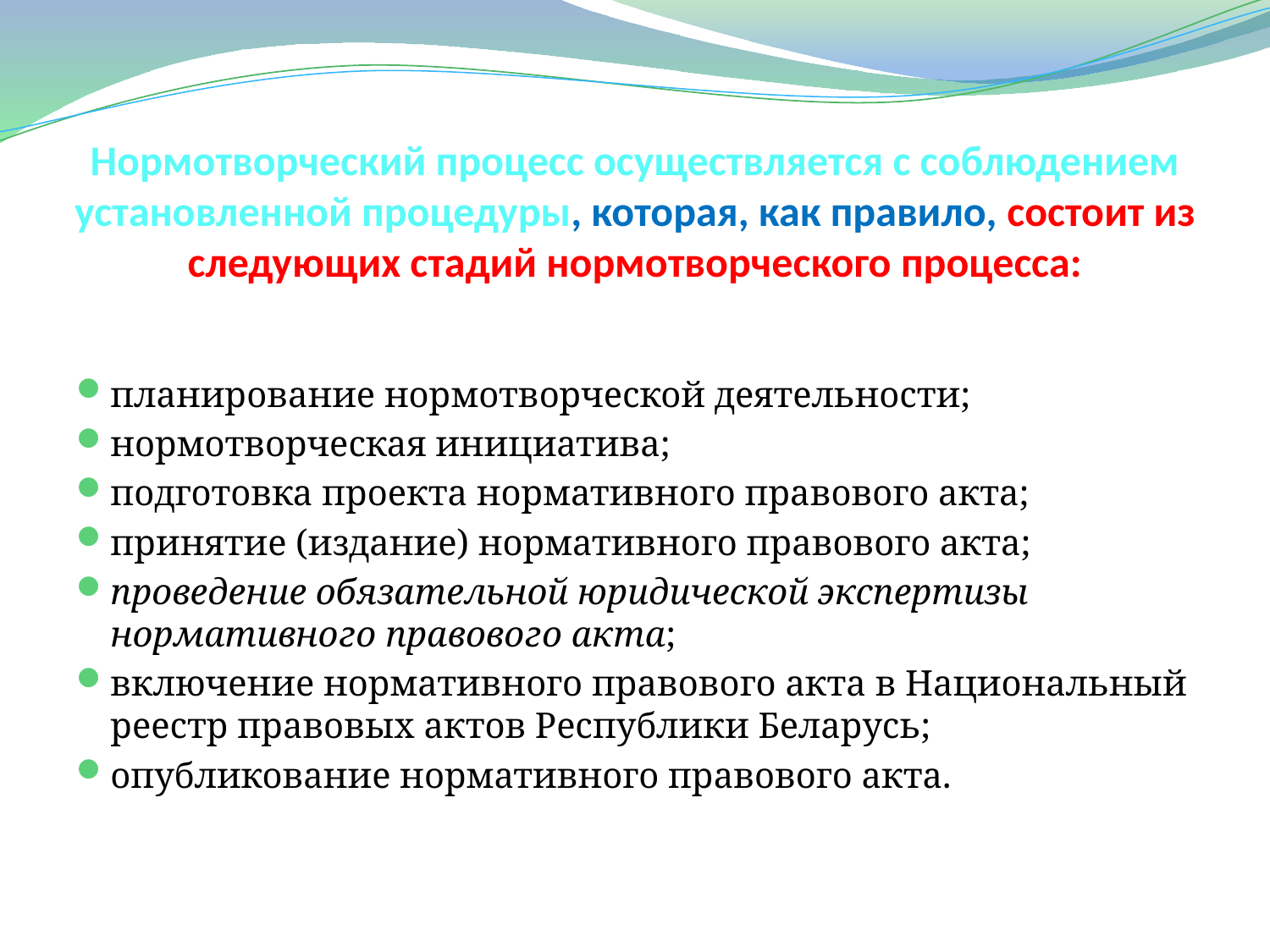

# Нормотворческий процесс осуществляется с соблюдением установленной процедуры, которая, как правило, состоит из следующих стадий нормотворческого процесса:

планирование нормотворческой деятельности;
нормотворческая инициатива;
подготовка проекта нормативного правового акта;
принятие (издание) нормативного правового акта;
проведение обязательной юридической экспертизы нормативного правового акта;
включение нормативного правового акта в Национальный реестр правовых актов Республики Беларусь;
опубликование нормативного правового акта.